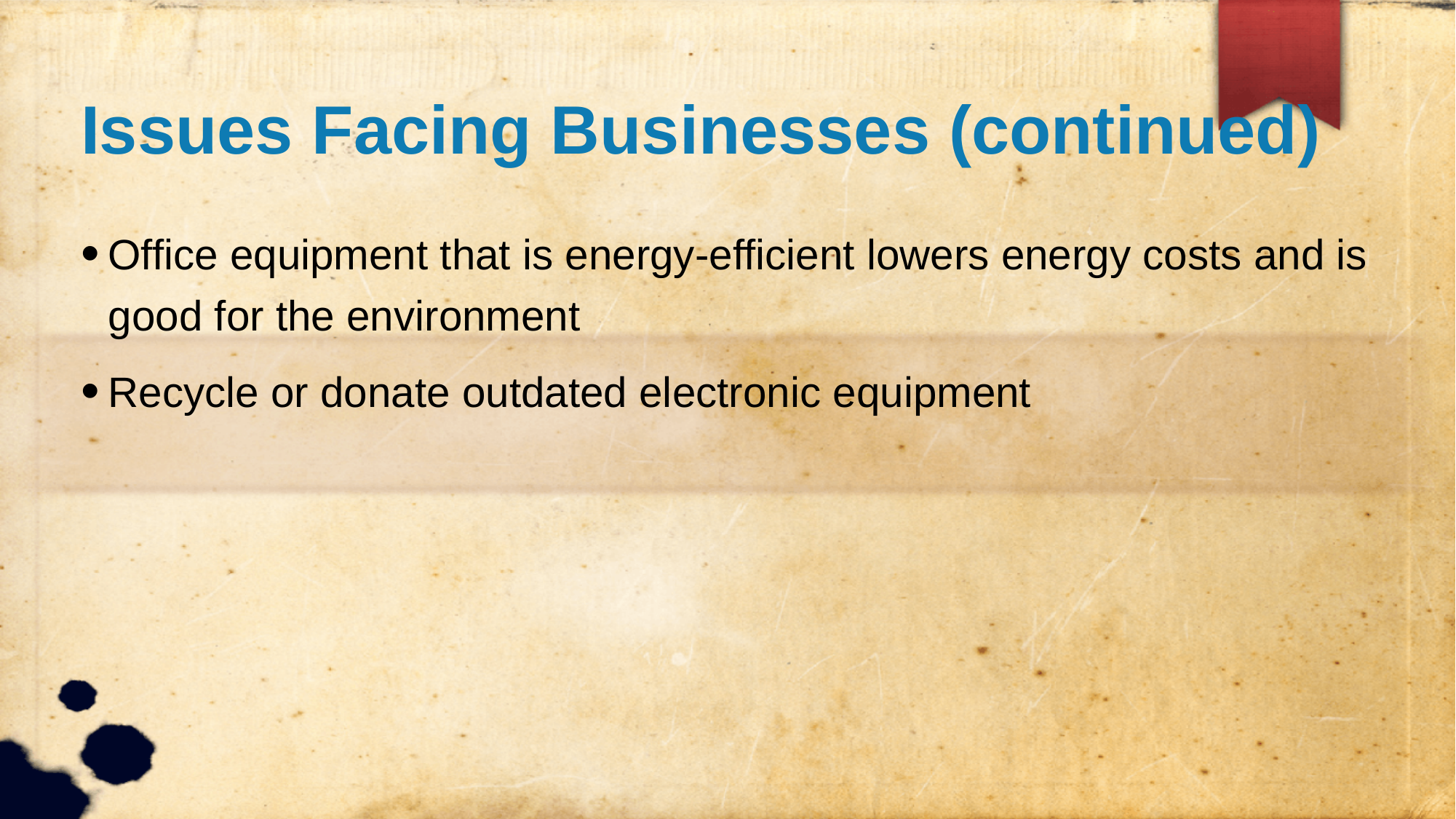

Issues Facing Businesses (continued)
Office equipment that is energy-efficient lowers energy costs and is good for the environment
Recycle or donate outdated electronic equipment